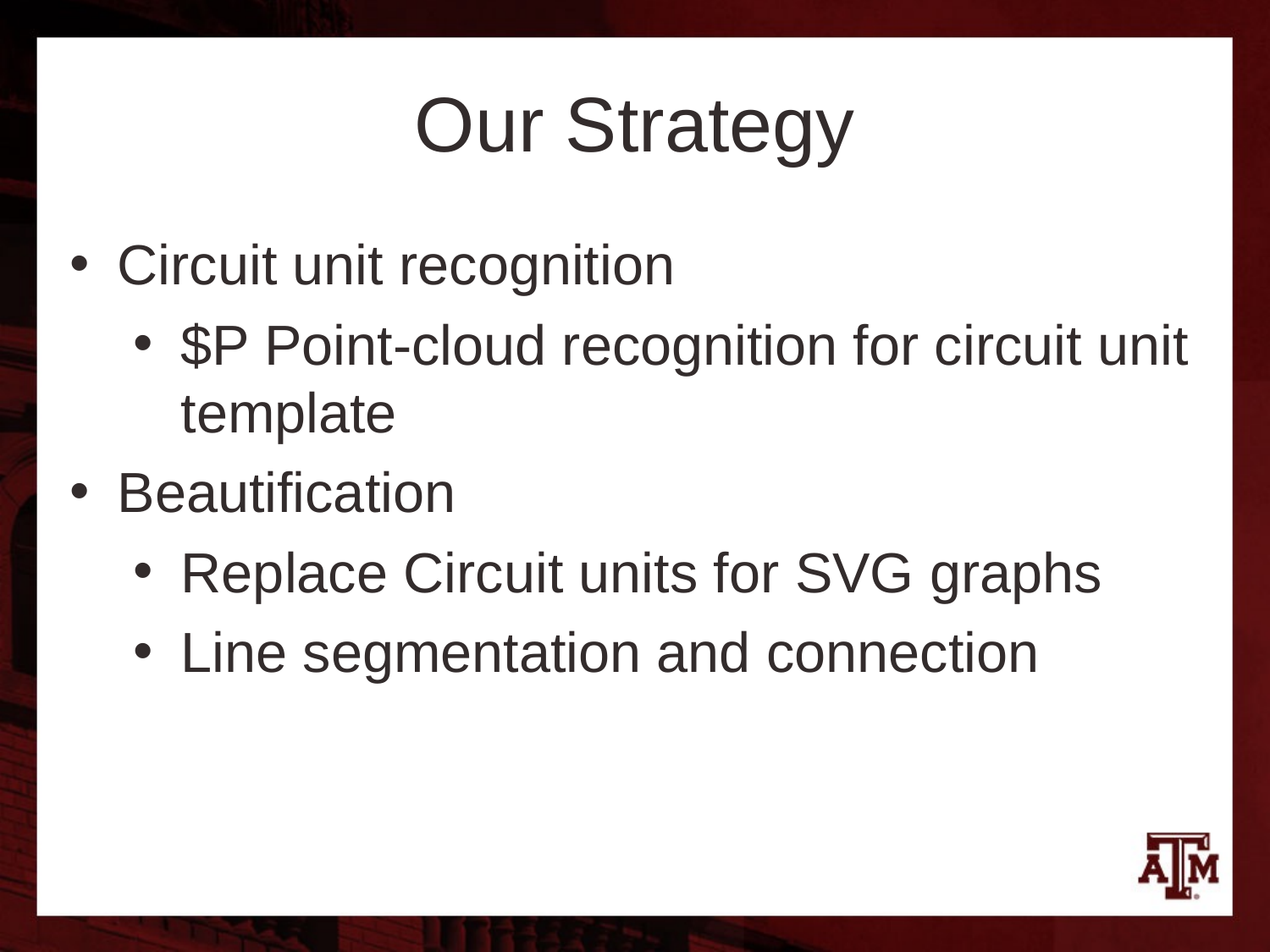

# Our Strategy
Circuit unit recognition
$P Point-cloud recognition for circuit unit template
Beautification
Replace Circuit units for SVG graphs
Line segmentation and connection